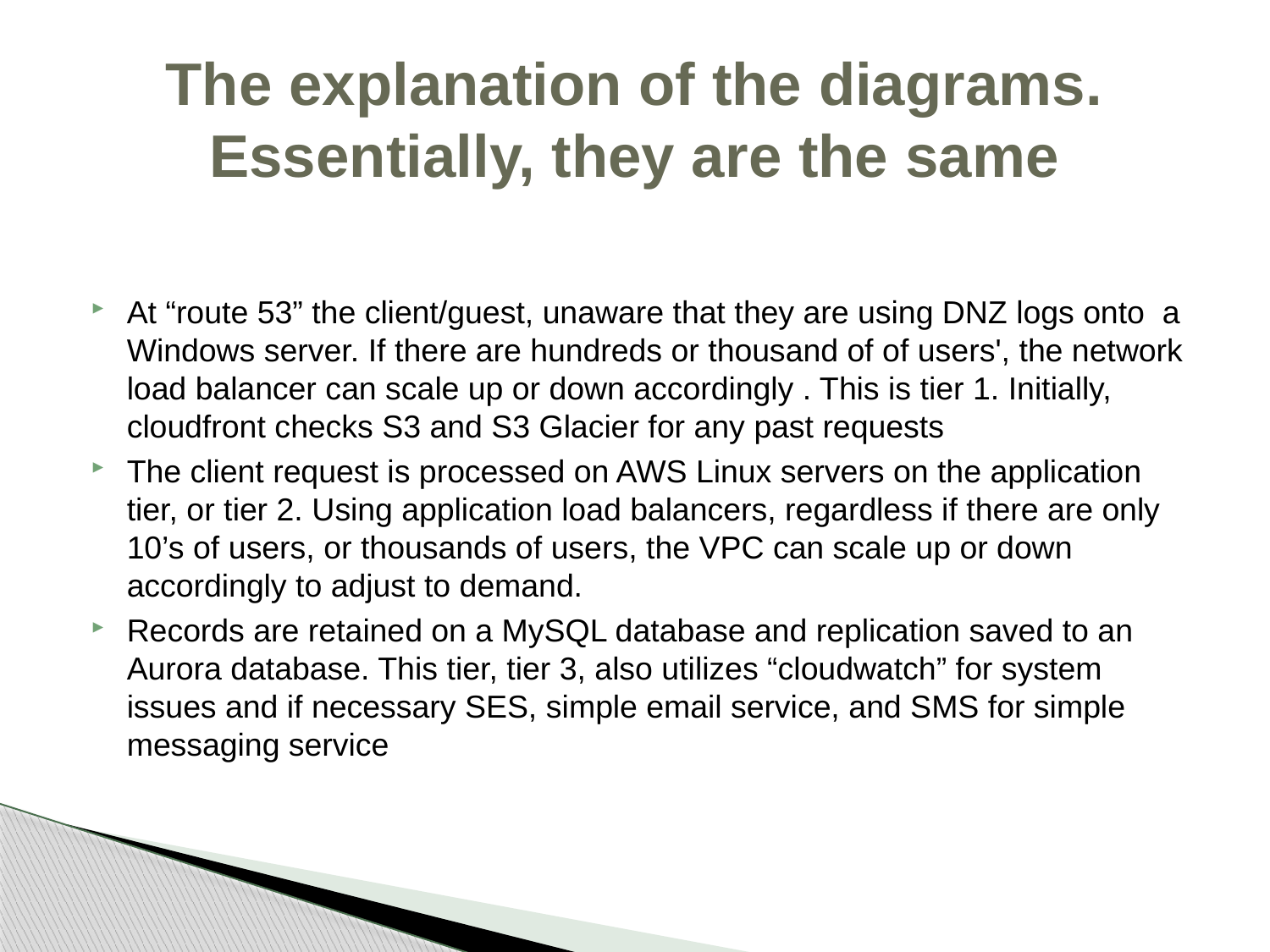

# The explanation of the diagrams. Essentially, they are the same
At “route 53” the client/guest, unaware that they are using DNZ logs onto  a Windows server. If there are hundreds or thousand of of users', the network load balancer can scale up or down accordingly . This is tier 1. Initially,  cloudfront checks S3 and S3 Glacier for any past requests
The client request is processed on AWS Linux servers on the application tier, or tier 2. Using application load balancers, regardless if there are only 10’s of users, or thousands of users, the VPC can scale up or down accordingly to adjust to demand.
Records are retained on a MySQL database and replication saved to an Aurora database. This tier, tier 3, also utilizes “cloudwatch” for system issues and if necessary SES, simple email service, and SMS for simple messaging service